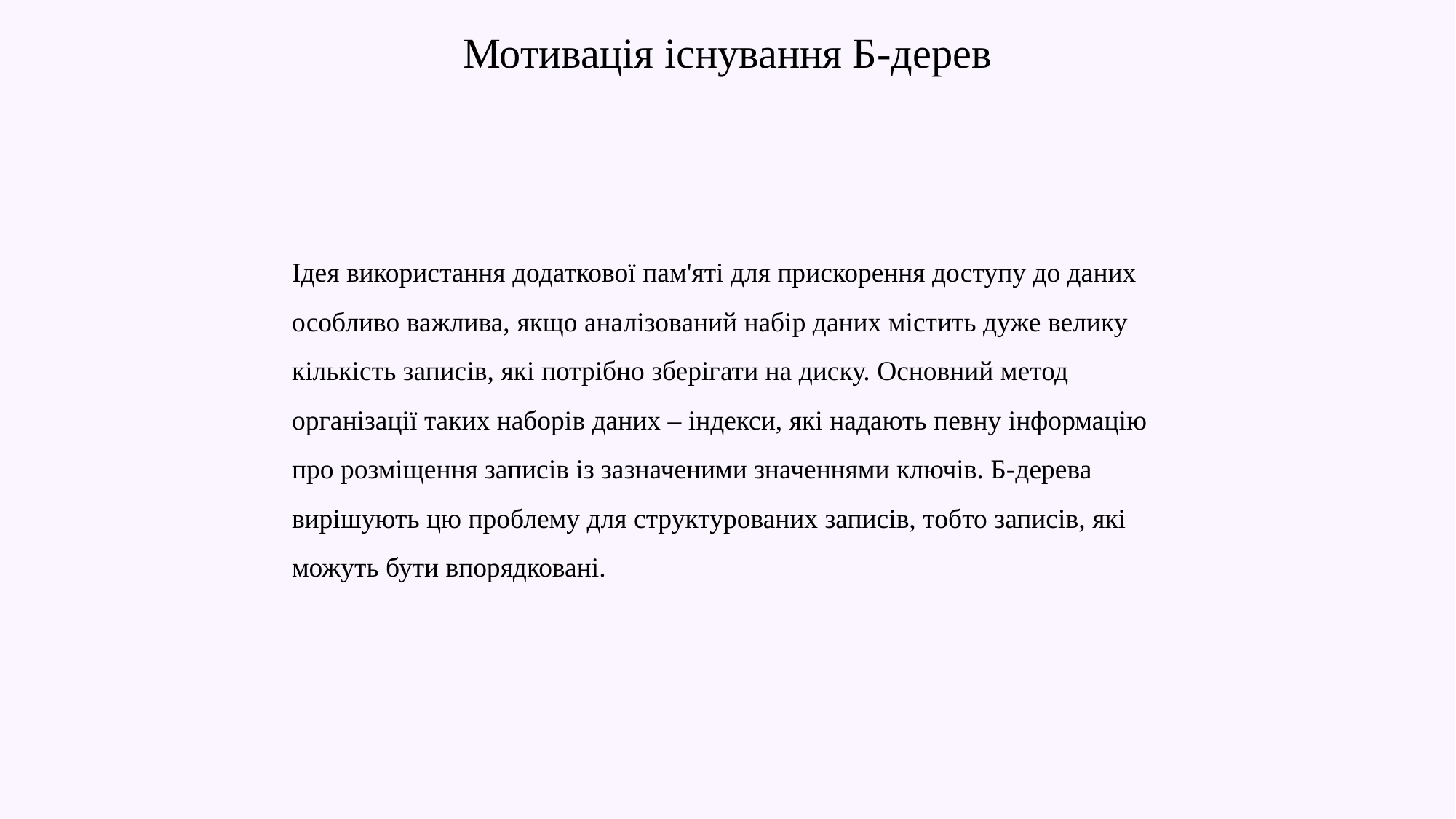

Мотивація існування Б-дерев
Ідея використання додаткової пам'яті для прискорення доступу до даних особливо важлива, якщо аналізований набір даних містить дуже велику кількість записів, які потрібно зберігати на диску. Основний метод організації таких наборів даних – індекси, які надають певну інформацію про розміщення записів із зазначеними значеннями ключів. Б-дерева вирішують цю проблему для структурованих записів, тобто записів, які можуть бути впорядковані.